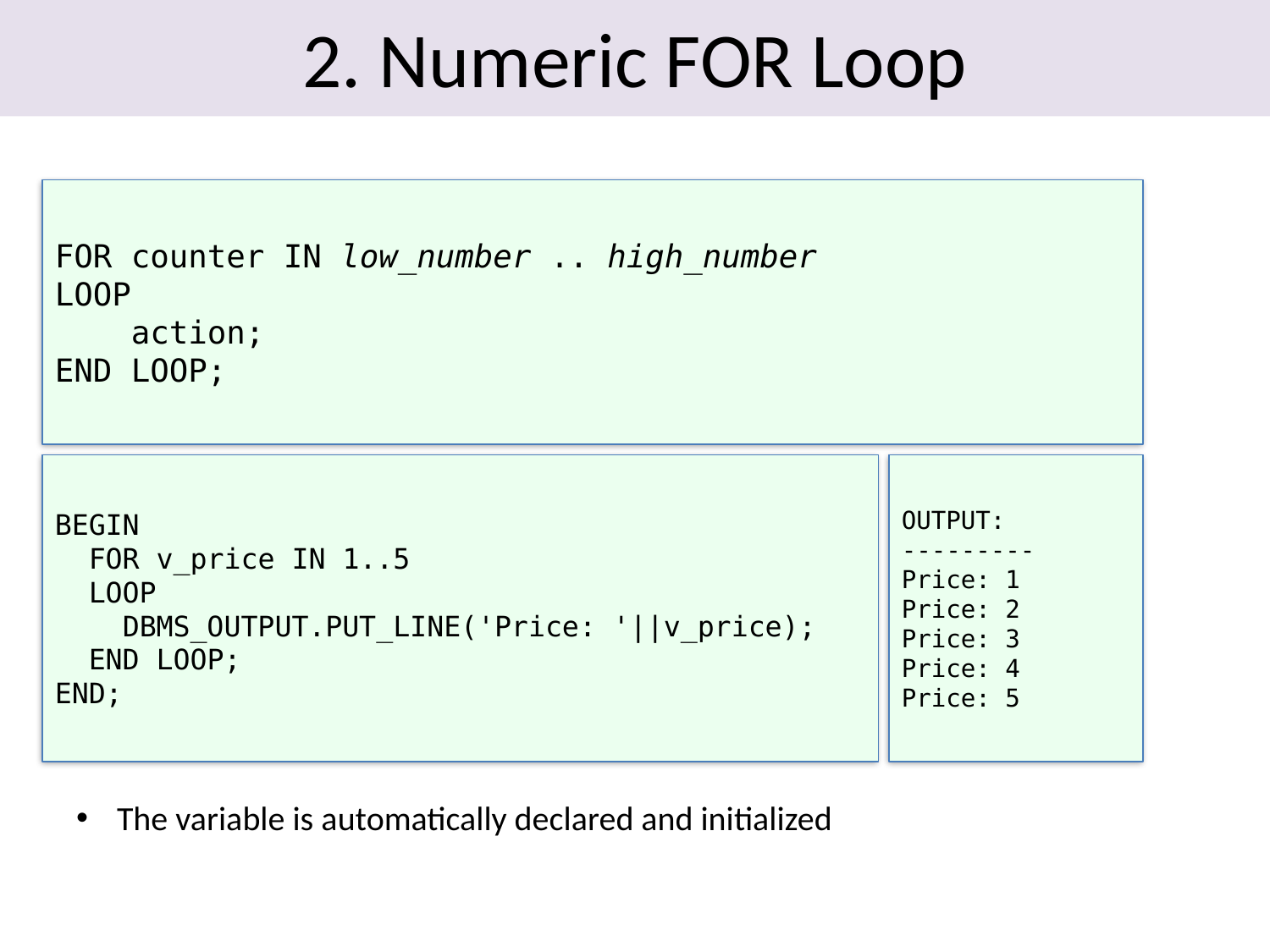

# 2. Numeric FOR Loop
FOR counter IN low_number .. high_number
LOOP
    action;
END LOOP;

The variable is automatically declared and initialized
BEGIN
  FOR v_price IN 1..5
  LOOP
    DBMS_OUTPUT.PUT_LINE('Price: '||v_price);
  END LOOP;
END;
OUTPUT:
---------
Price: 1
Price: 2
Price: 3
Price: 4
Price: 5